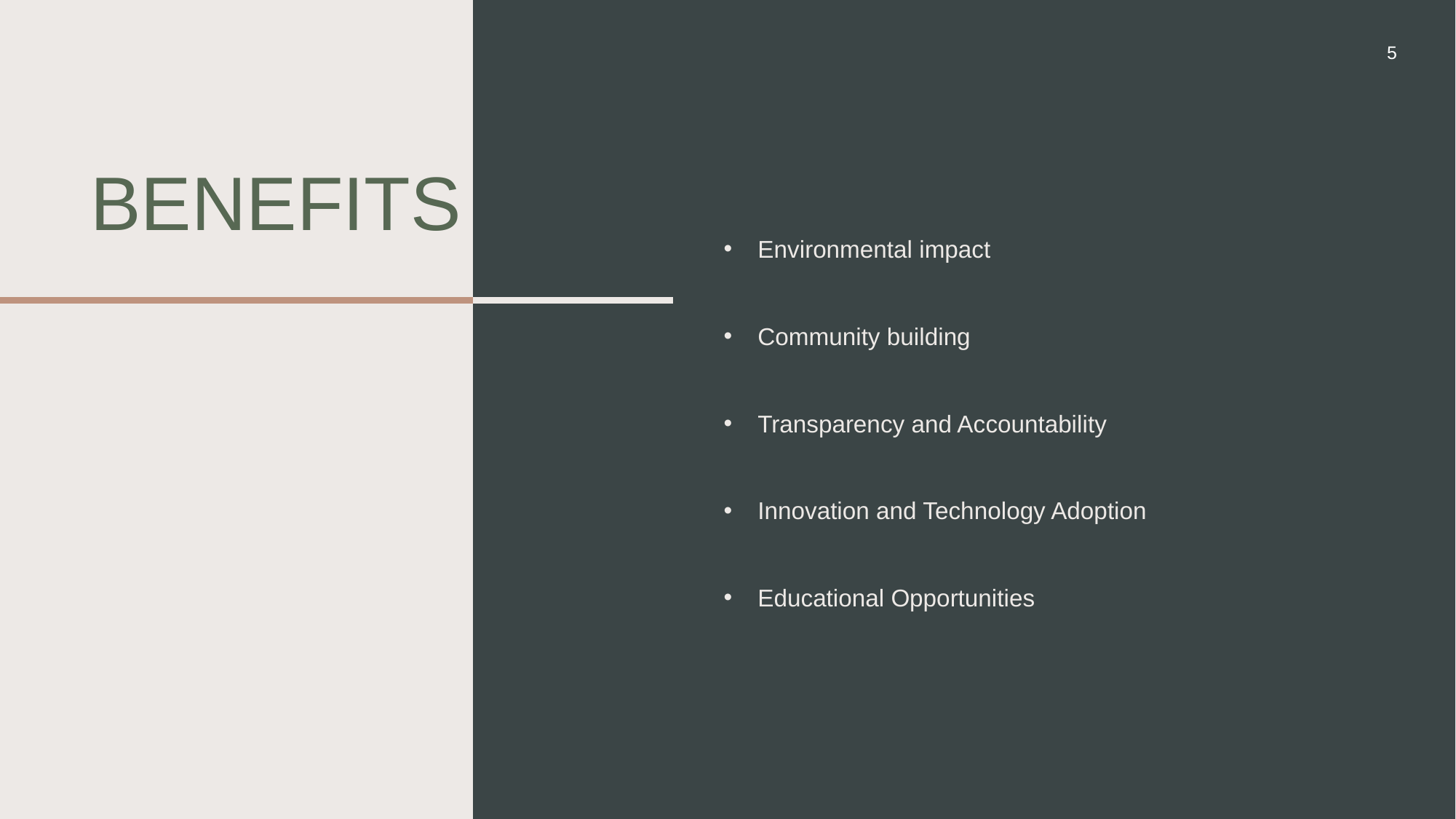

5
# Benefits
Environmental impact

Community building

Transparency and Accountability

Innovation and Technology Adoption

Educational Opportunities